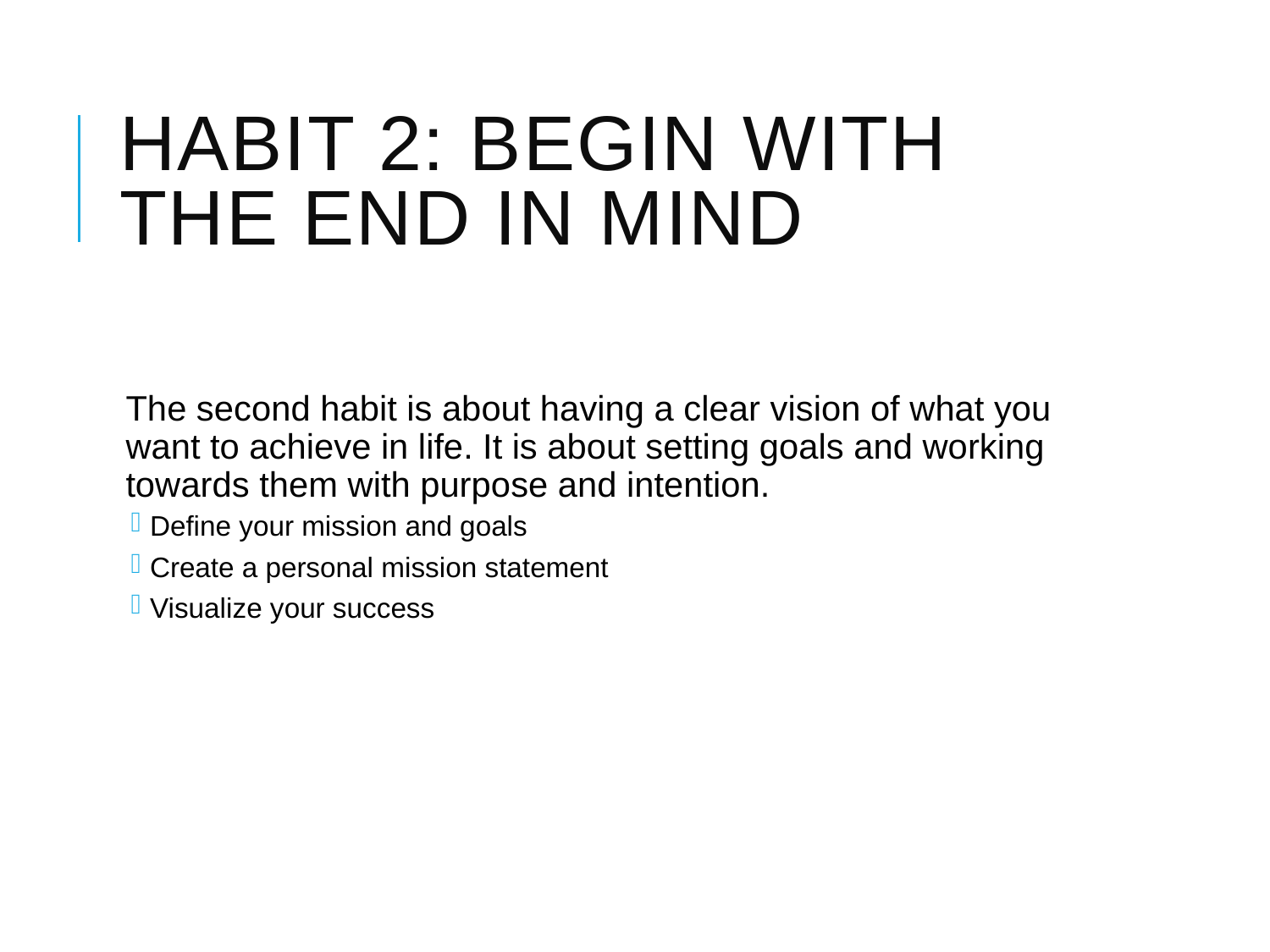

# Habit 2: Begin with the End in Mind

The second habit is about having a clear vision of what you want to achieve in life. It is about setting goals and working towards them with purpose and intention.
Define your mission and goals
Create a personal mission statement
Visualize your success